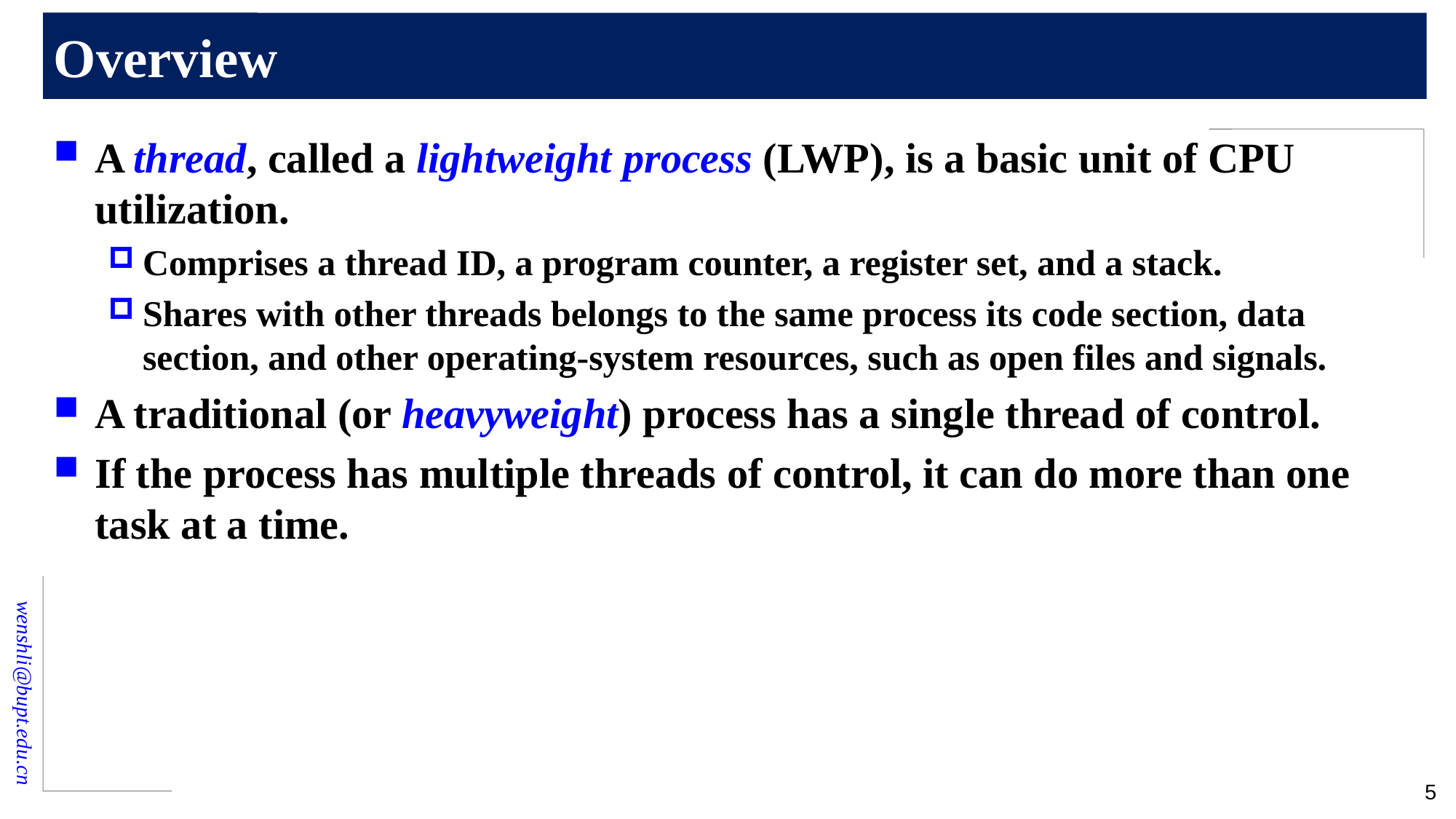

# Overview
A thread, called a lightweight process (LWP), is a basic unit of CPU utilization.
Comprises a thread ID, a program counter, a register set, and a stack.
Shares with other threads belongs to the same process its code section, data section, and other operating-system resources, such as open files and signals.
A traditional (or heavyweight) process has a single thread of control.
If the process has multiple threads of control, it can do more than one task at a time.
5